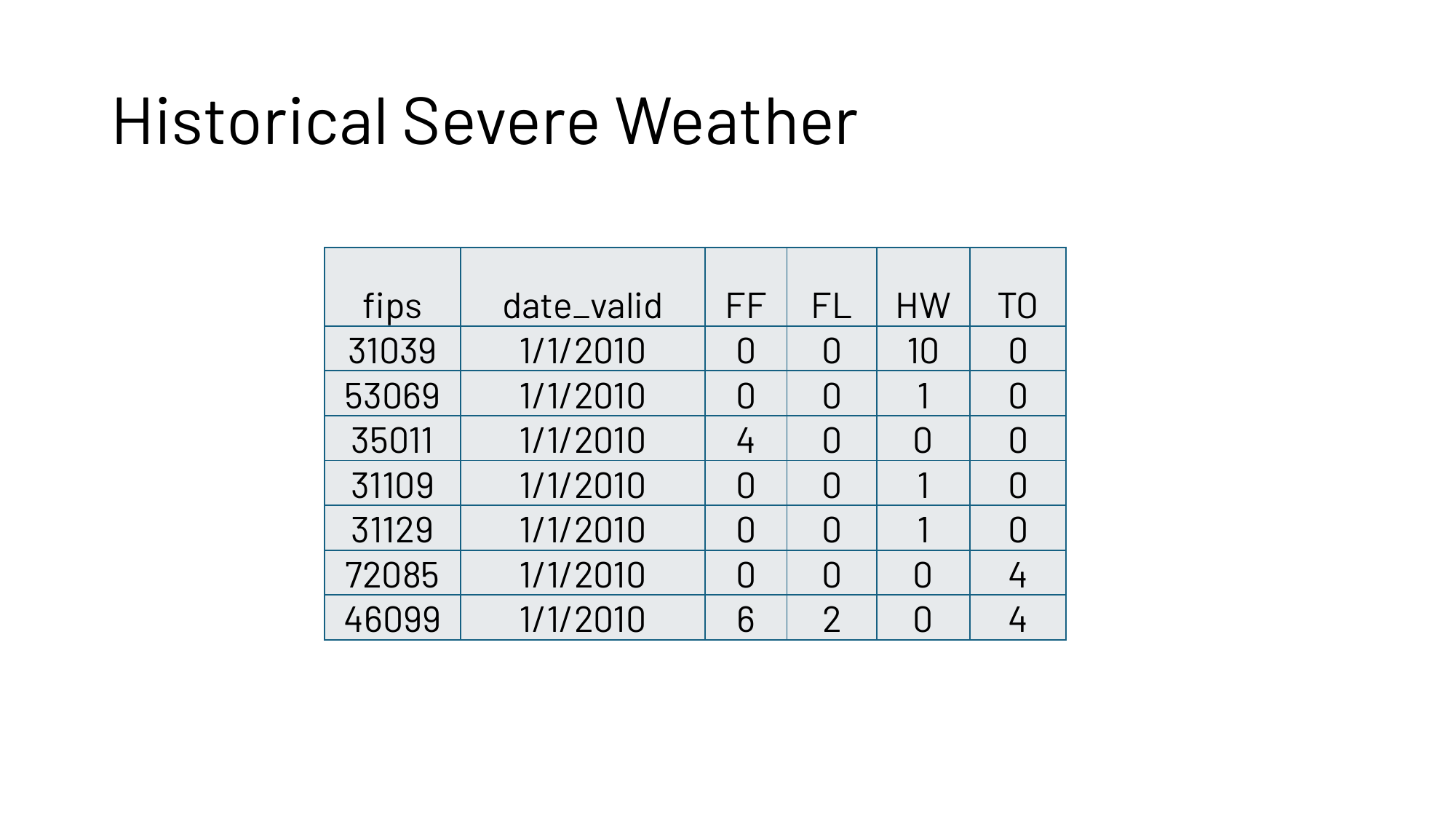

# Historical Severe Weather
| fips | date\_valid | FF | FL | HW | TO |
| --- | --- | --- | --- | --- | --- |
| 31039 | 1/1/2010 | 0 | 0 | 10 | 0 |
| 53069 | 1/1/2010 | 0 | 0 | 1 | 0 |
| 35011 | 1/1/2010 | 4 | 0 | 0 | 0 |
| 31109 | 1/1/2010 | 0 | 0 | 1 | 0 |
| 31129 | 1/1/2010 | 0 | 0 | 1 | 0 |
| 72085 | 1/1/2010 | 0 | 0 | 0 | 4 |
| 46099 | 1/1/2010 | 6 | 2 | 0 | 4 |